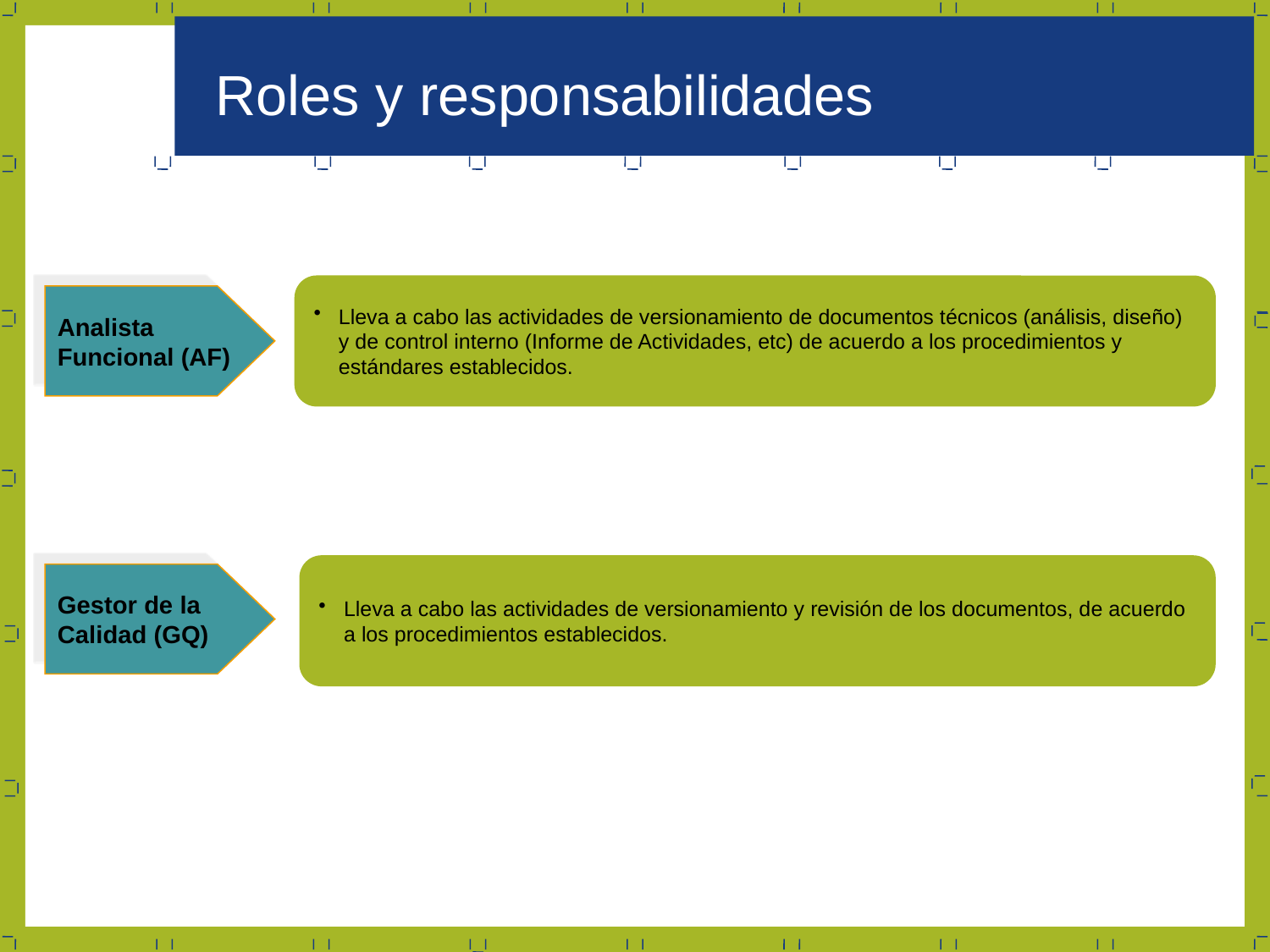

Roles y responsabilidades
Lleva a cabo las actividades de versionamiento de documentos técnicos (análisis, diseño) y de control interno (Informe de Actividades, etc) de acuerdo a los procedimientos y estándares establecidos.
Analista Funcional (AF)
Lleva a cabo las actividades de versionamiento y revisión de los documentos, de acuerdo a los procedimientos establecidos.
Gestor de la Calidad (GQ)